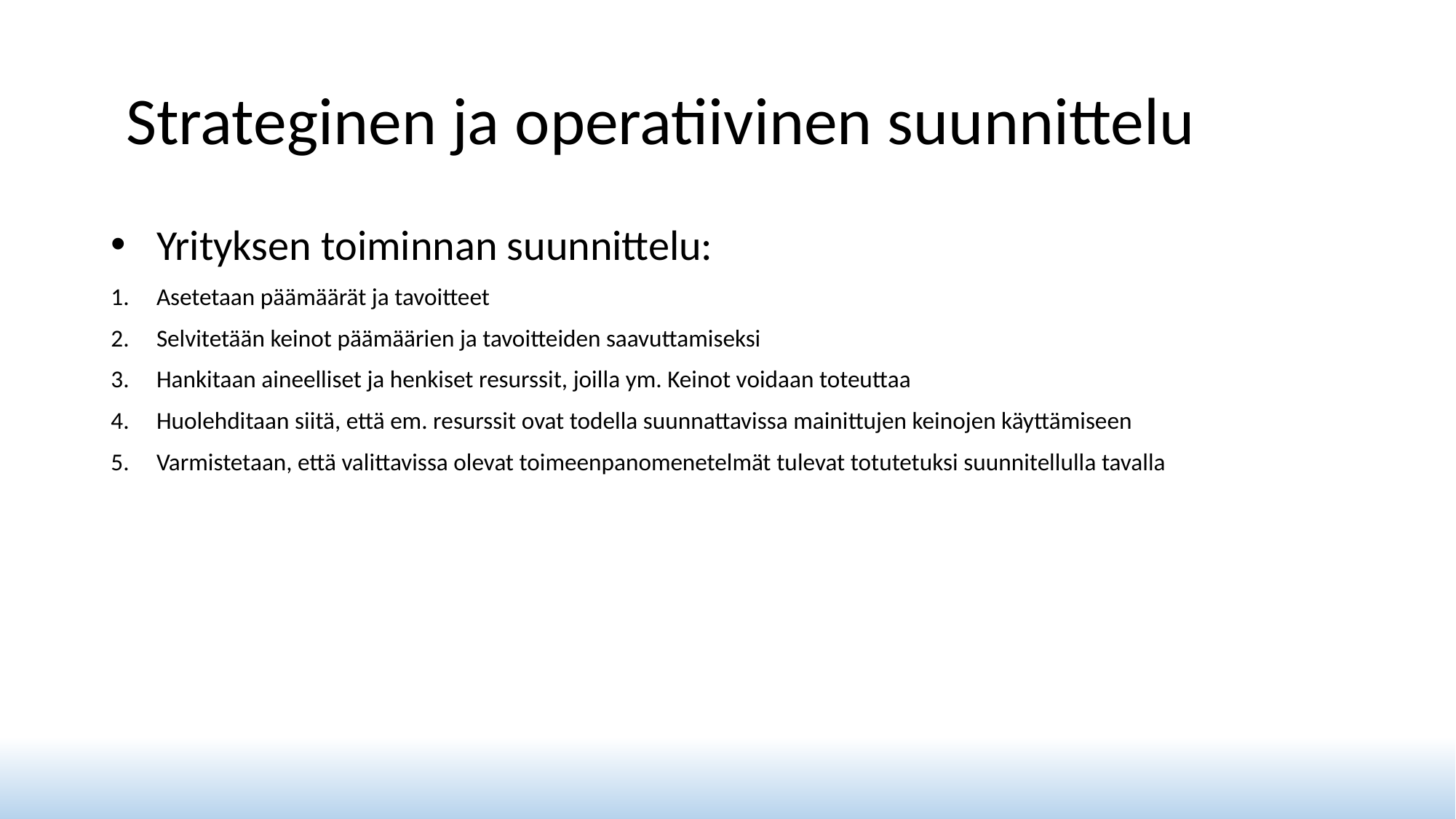

# Strateginen ja operatiivinen suunnittelu
Yrityksen toiminnan suunnittelu:
Asetetaan päämäärät ja tavoitteet
Selvitetään keinot päämäärien ja tavoitteiden saavuttamiseksi
Hankitaan aineelliset ja henkiset resurssit, joilla ym. Keinot voidaan toteuttaa
Huolehditaan siitä, että em. resurssit ovat todella suunnattavissa mainittujen keinojen käyttämiseen
Varmistetaan, että valittavissa olevat toimeenpanomenetelmät tulevat totutetuksi suunnitellulla tavalla